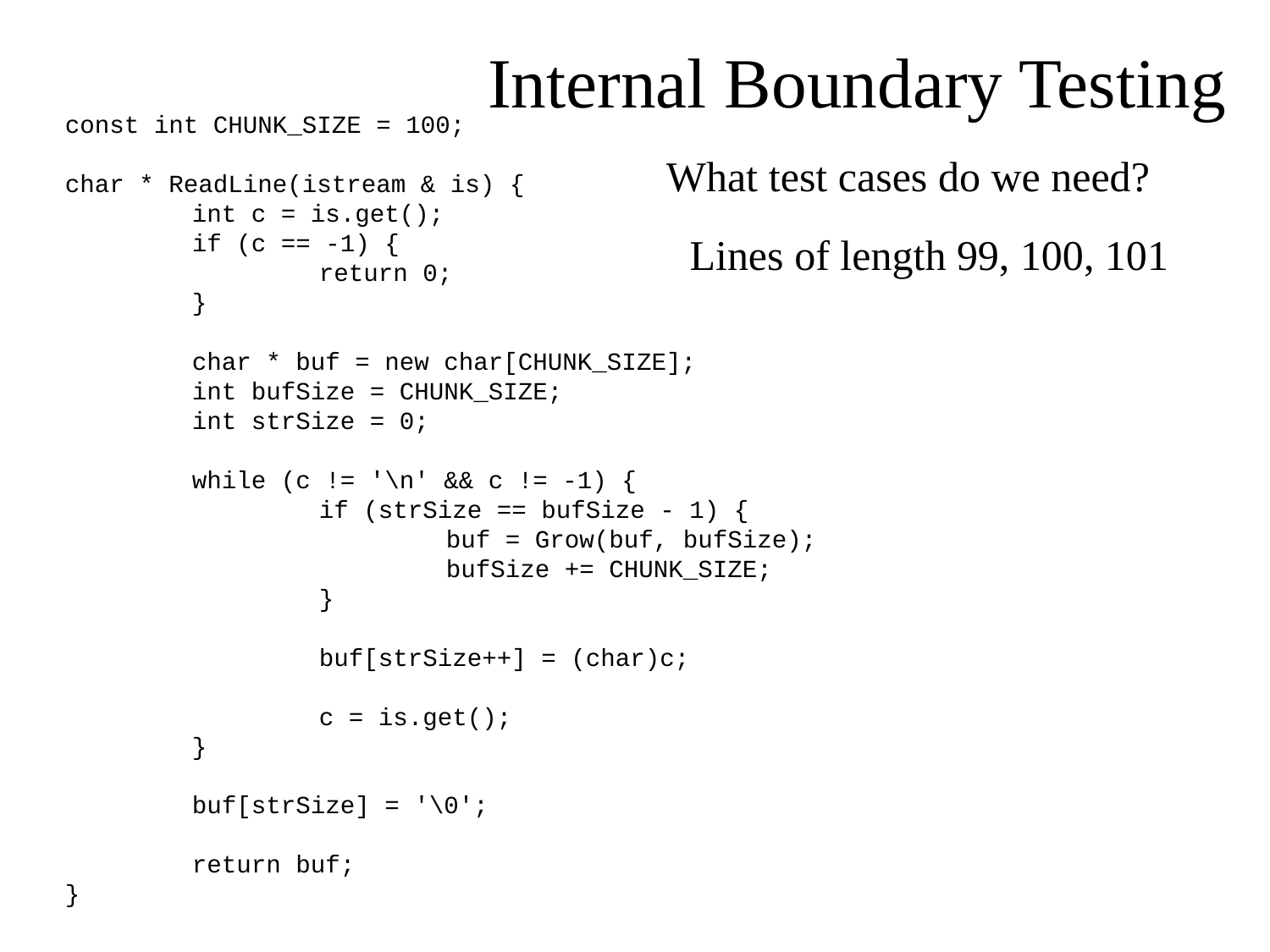

# Internal Boundary Testing
const int CHUNK_SIZE = 100;

char * ReadLine(istream & is) {
	int c = is.get();
	if (c == -1) {
		return 0;
	}

	char * buf = new char[CHUNK_SIZE];
	int bufSize = CHUNK_SIZE;
	int strSize = 0;

	while (c != '\n' && c != -1) {
		if (strSize == bufSize - 1) {
			buf = Grow(buf, bufSize);
			bufSize += CHUNK_SIZE;
		}

		buf[strSize++] = (char)c;

		c = is.get();
	}

	buf[strSize] = '\0';

	return buf;
}

What test cases do we need?
Lines of length 99, 100, 101